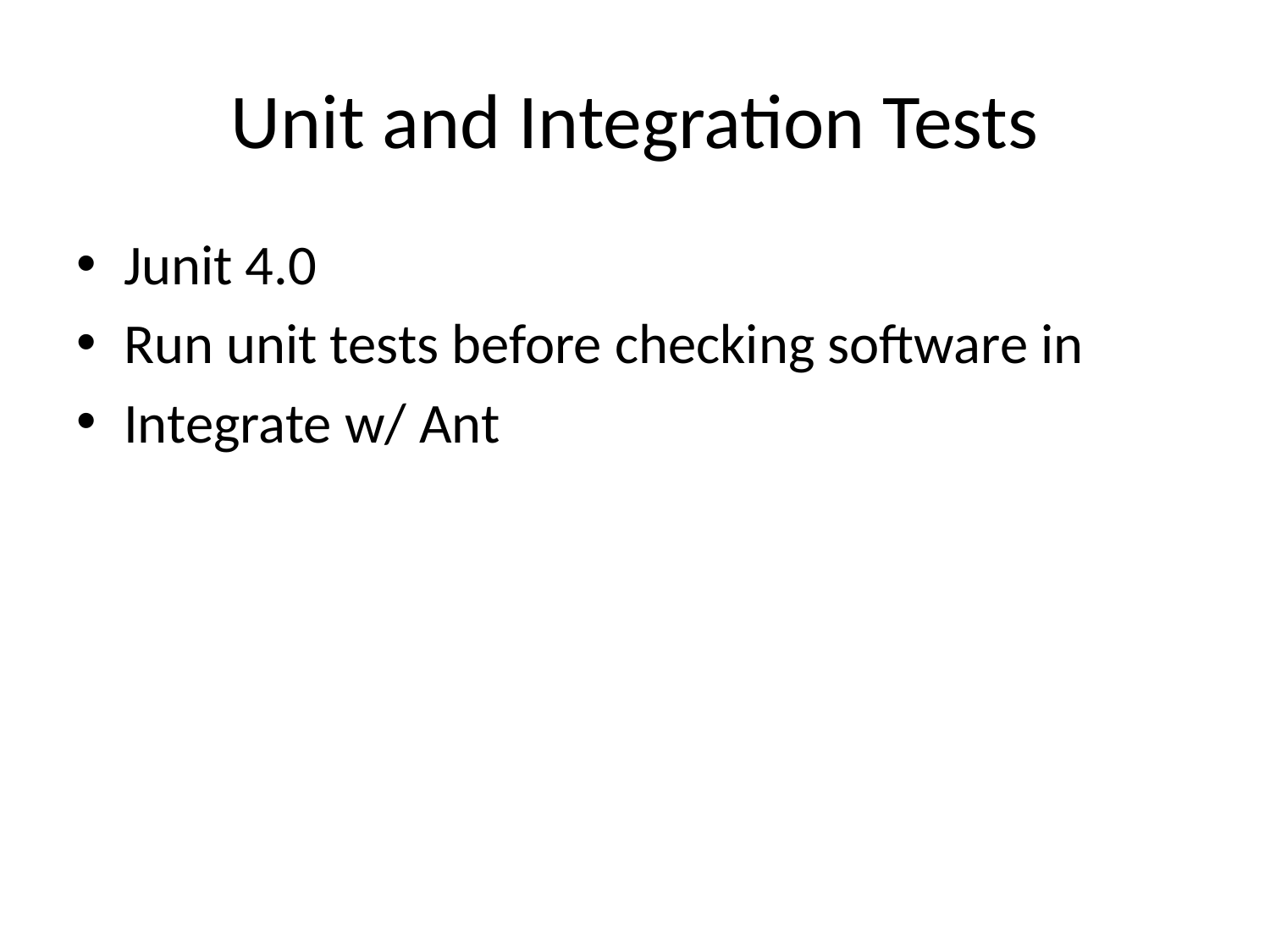

# Unit and Integration Tests
Junit 4.0
Run unit tests before checking software in
Integrate w/ Ant